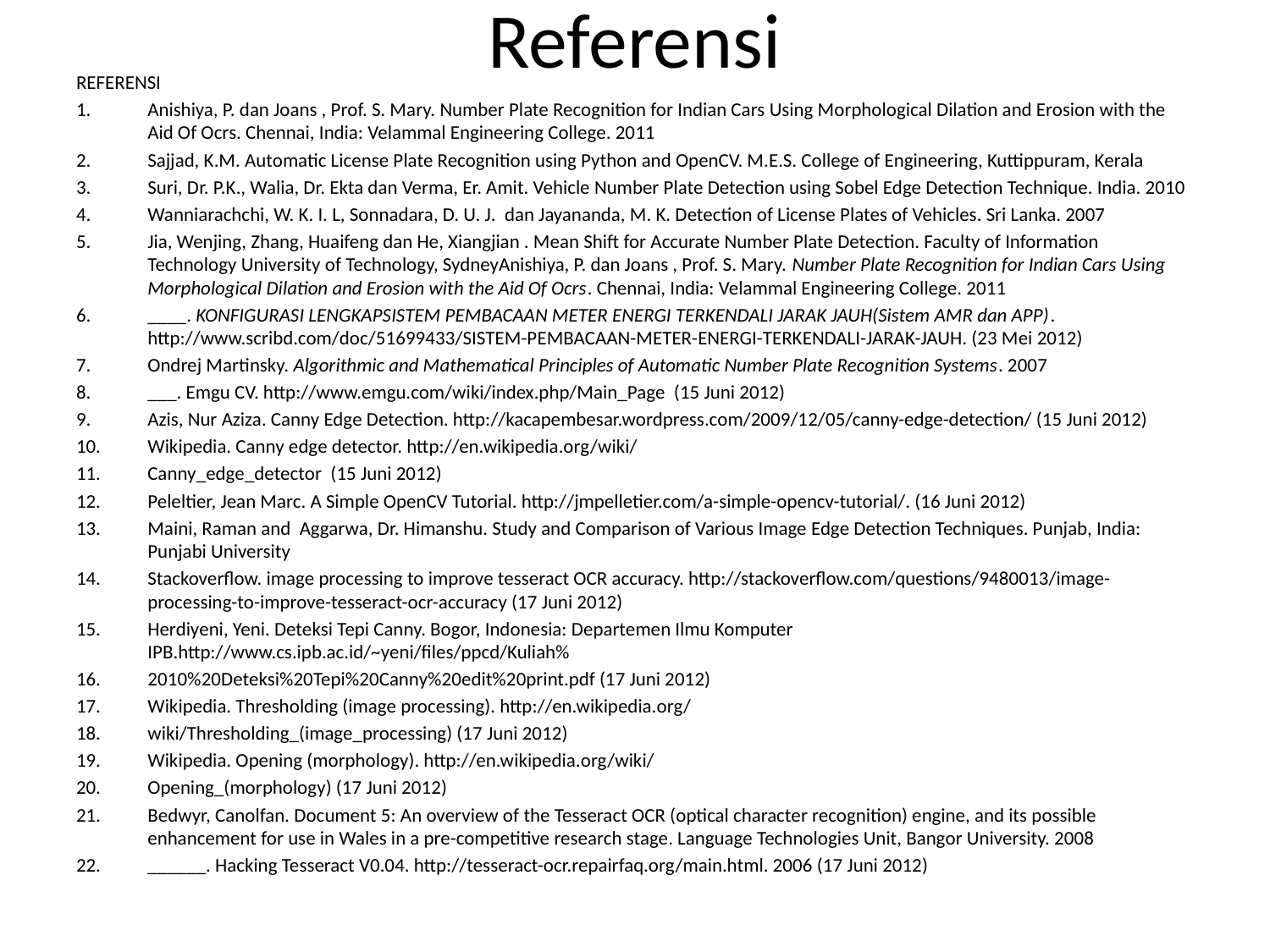

# Referensi
referensi
Anishiya, P. dan Joans , Prof. S. Mary. Number Plate Recognition for Indian Cars Using Morphological Dilation and Erosion with the Aid Of Ocrs. Chennai, India: Velammal Engineering College. 2011
Sajjad, K.M. Automatic License Plate Recognition using Python and OpenCV. M.E.S. College of Engineering, Kuttippuram, Kerala
Suri, Dr. P.K., Walia, Dr. Ekta dan Verma, Er. Amit. Vehicle Number Plate Detection using Sobel Edge Detection Technique. India. 2010
Wanniarachchi, W. K. I. L, Sonnadara, D. U. J.  dan Jayananda, M. K. Detection of License Plates of Vehicles. Sri Lanka. 2007
Jia, Wenjing, Zhang, Huaifeng dan He, Xiangjian . Mean Shift for Accurate Number Plate Detection. Faculty of Information Technology University of Technology, SydneyAnishiya, P. dan Joans , Prof. S. Mary. Number Plate Recognition for Indian Cars Using Morphological Dilation and Erosion with the Aid Of Ocrs. Chennai, India: Velammal Engineering College. 2011
____. KONFIGURASI LENGKAPSISTEM PEMBACAAN METER ENERGI TERKENDALI JARAK JAUH(Sistem AMR dan APP). http://www.scribd.com/doc/51699433/SISTEM-PEMBACAAN-METER-ENERGI-TERKENDALI-JARAK-JAUH. (23 Mei 2012)
Ondrej Martinsky. Algorithmic and Mathematical Principles of Automatic Number Plate Recognition Systems. 2007
___. Emgu CV. http://www.emgu.com/wiki/index.php/Main_Page  (15 Juni 2012)
Azis, Nur Aziza. Canny Edge Detection. http://kacapembesar.wordpress.com/2009/12/05/canny-edge-detection/ (15 Juni 2012)
Wikipedia. Canny edge detector. http://en.wikipedia.org/wiki/
Canny_edge_detector  (15 Juni 2012)
Peleltier, Jean Marc. A Simple OpenCV Tutorial. http://jmpelletier.com/a-simple-opencv-tutorial/. (16 Juni 2012)
Maini, Raman and  Aggarwa, Dr. Himanshu. Study and Comparison of Various Image Edge Detection Techniques. Punjab, India: Punjabi University
Stackoverflow. image processing to improve tesseract OCR accuracy. http://stackoverflow.com/questions/9480013/image-processing-to-improve-tesseract-ocr-accuracy (17 Juni 2012)
Herdiyeni, Yeni. Deteksi Tepi Canny. Bogor, Indonesia: Departemen Ilmu Komputer IPB.http://www.cs.ipb.ac.id/~yeni/files/ppcd/Kuliah%
2010%20Deteksi%20Tepi%20Canny%20edit%20print.pdf (17 Juni 2012)
Wikipedia. Thresholding (image processing). http://en.wikipedia.org/
wiki/Thresholding_(image_processing) (17 Juni 2012)
Wikipedia. Opening (morphology). http://en.wikipedia.org/wiki/
Opening_(morphology) (17 Juni 2012)
Bedwyr, Canolfan. Document 5: An overview of the Tesseract OCR (optical character recognition) engine, and its possible enhancement for use in Wales in a pre-competitive research stage. Language Technologies Unit, Bangor University. 2008
______. Hacking Tesseract V0.04. http://tesseract-ocr.repairfaq.org/main.html. 2006 (17 Juni 2012)